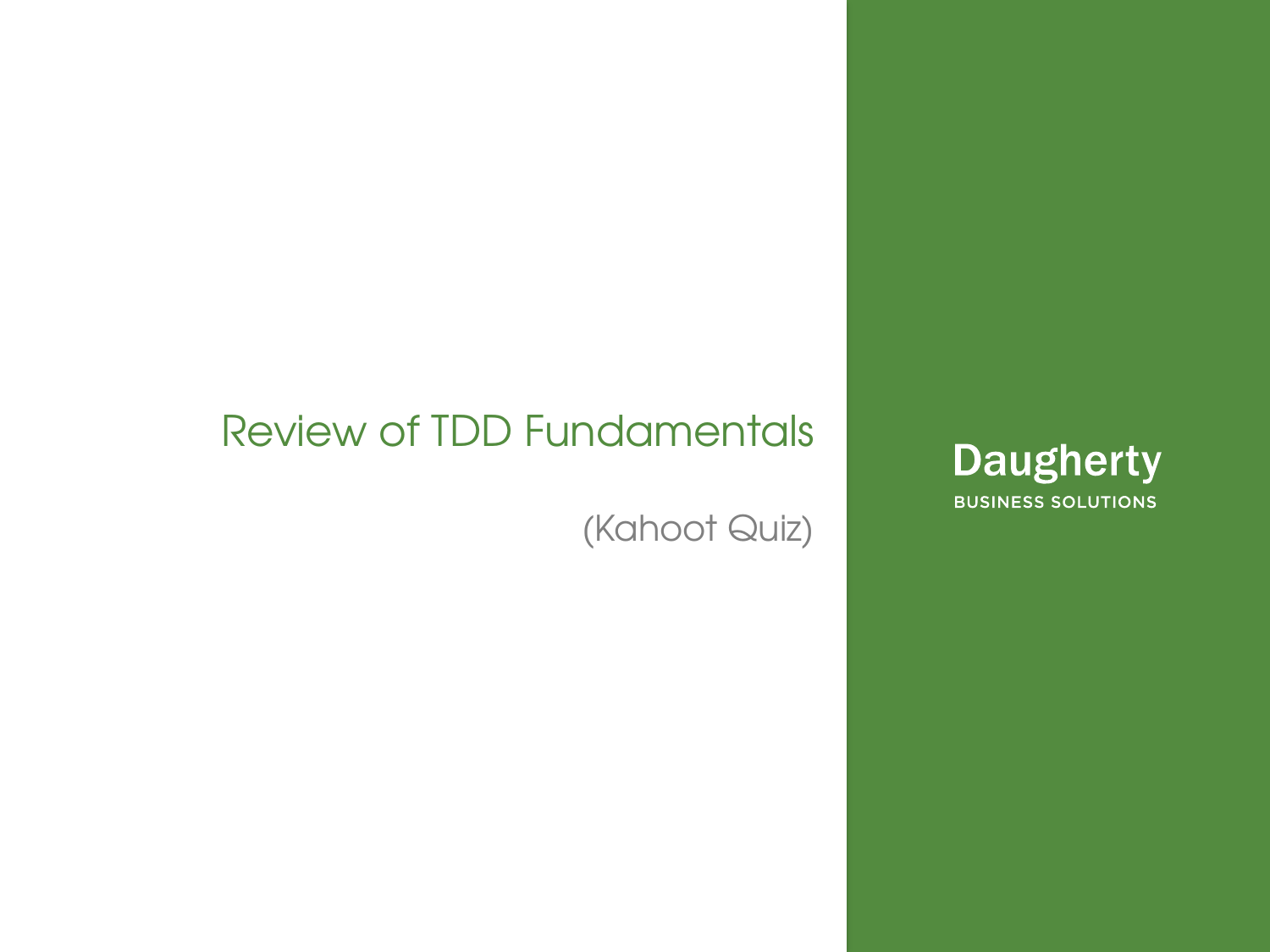

# Review of TDD Fundamentals (Kahoot Quiz)